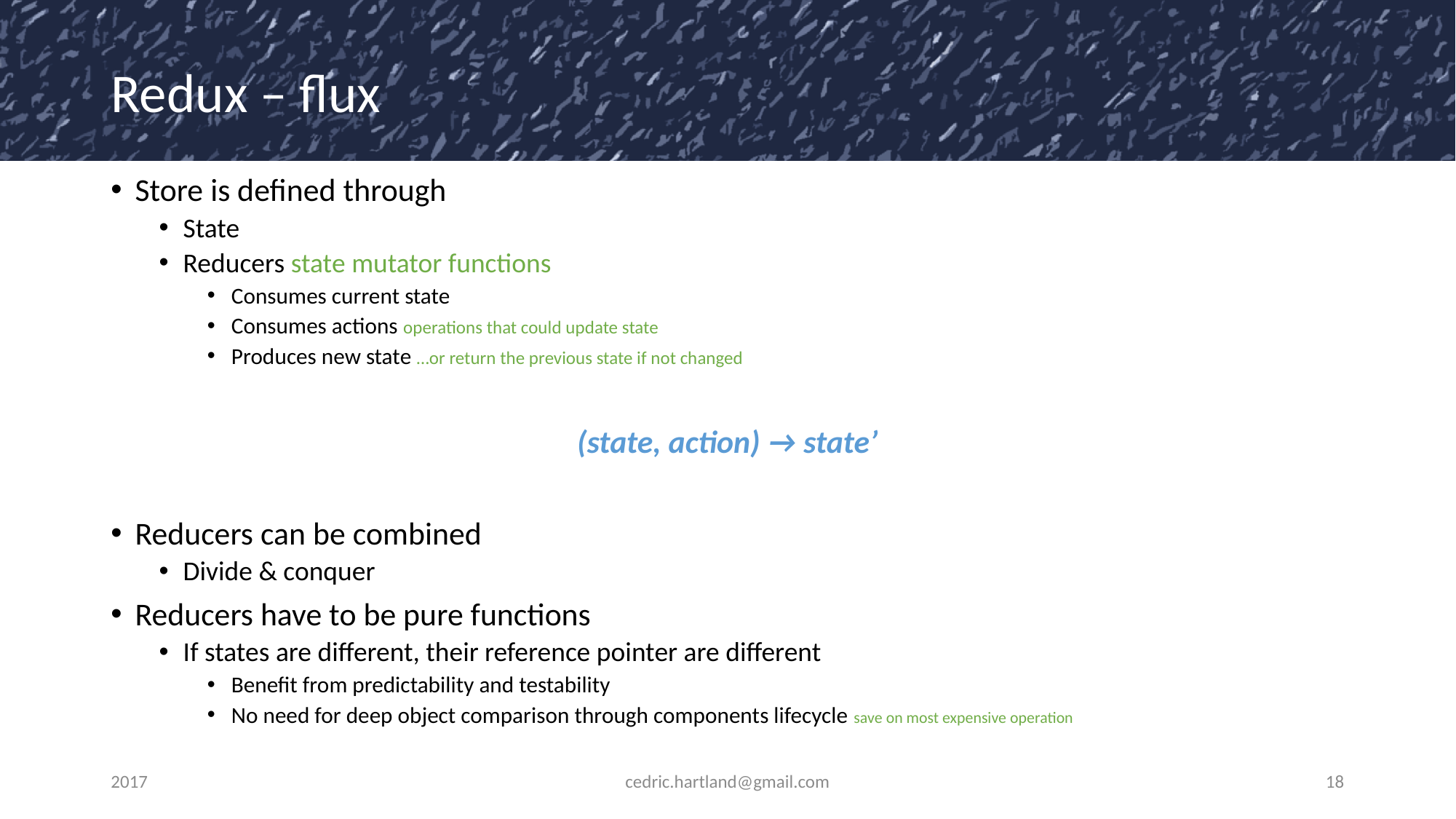

# Redux – flux
Store is defined through
State
Reducers state mutator functions
Consumes current state
Consumes actions operations that could update state
Produces new state …or return the previous state if not changed

(state, action) → state’

Reducers can be combined
Divide & conquer
Reducers have to be pure functions
If states are different, their reference pointer are different
Benefit from predictability and testability
No need for deep object comparison through components lifecycle save on most expensive operation

2017
cedric.hartland@gmail.com
18